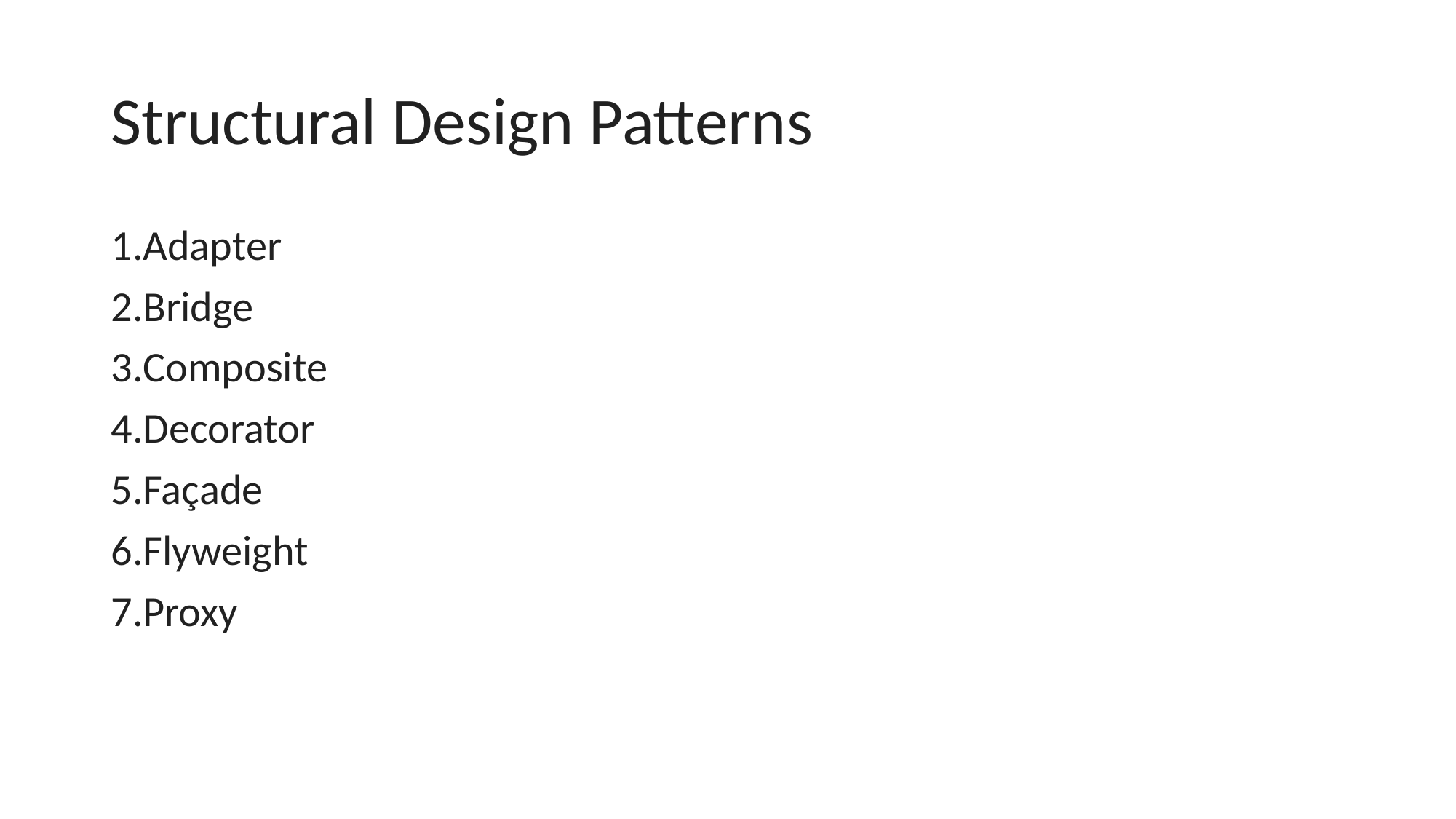

# Structural Design Patterns
Adapter
Bridge
Composite
Decorator
Façade
Flyweight
Proxy